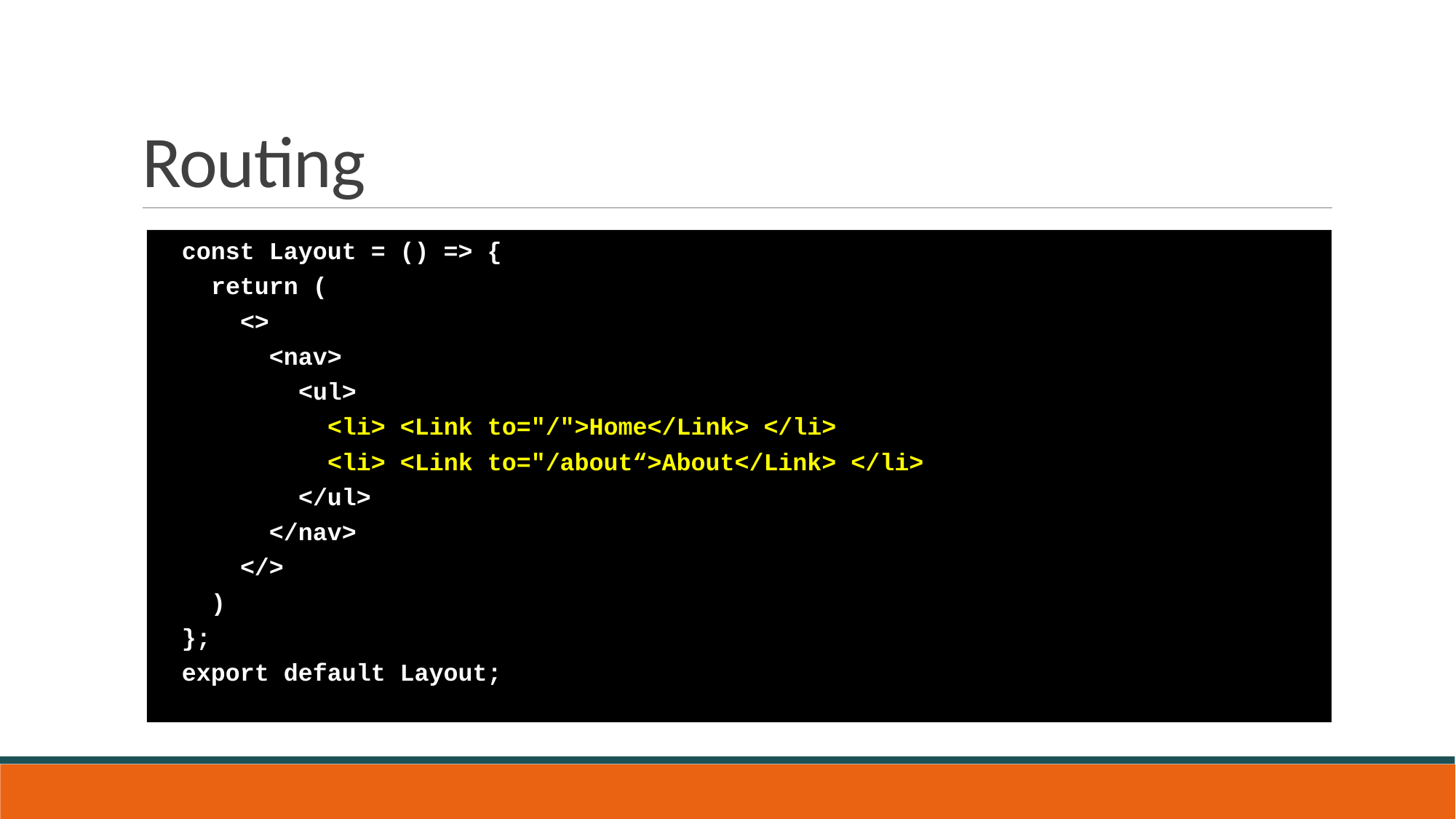

# Routing
const Layout = () => {
  return (
    <>
      <nav>
        <ul>
          <li> <Link to="/">Home</Link> </li>
          <li> <Link to="/about“>About</Link> </li>
        </ul>
      </nav>
    </>
  )
};
export default Layout;